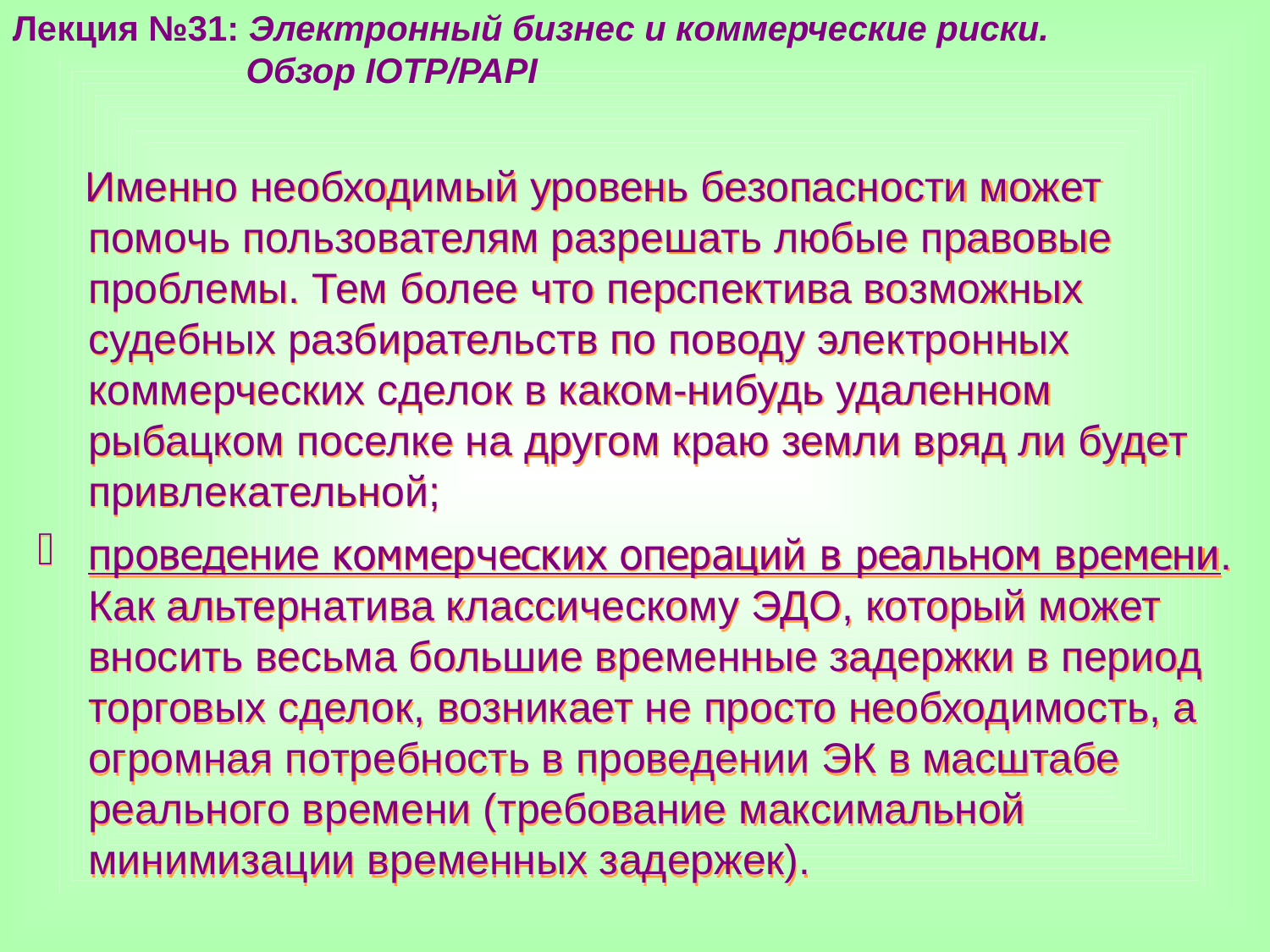

Лекция №31: Электронный бизнес и коммерческие риски.
                        Обзор IOTP/PAPI
    Именно необходимый уровень безопасности может помочь пользователям разрешать любые правовые проблемы. Тем более что перспектива возможных судебных разбирательств по поводу электронных коммерческих сделок в каком-нибудь удаленном рыбацком поселке на другом краю земли вряд ли будет привлекательной;
проведение коммерческих операций в реальном времени. Как альтернатива классическому ЭДО, который может вносить весьма большие временные задержки в период торговых сделок, возникает не просто необходимость, а огромная потребность в проведении ЭК в масштабе реального времени (требование максимальной минимизации временных задержек).